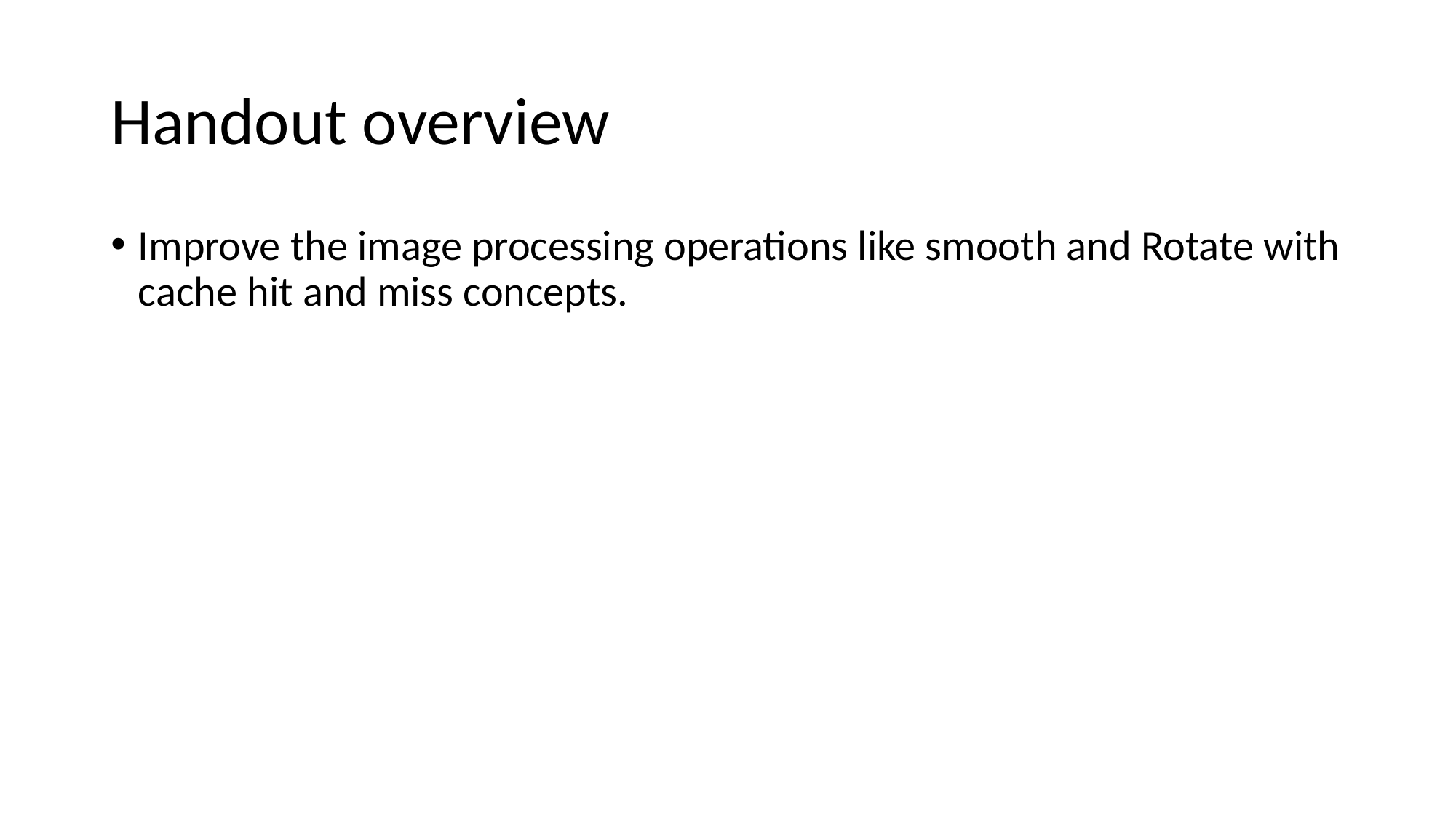

# Handout overview
Improve the image processing operations like smooth and Rotate with cache hit and miss concepts.